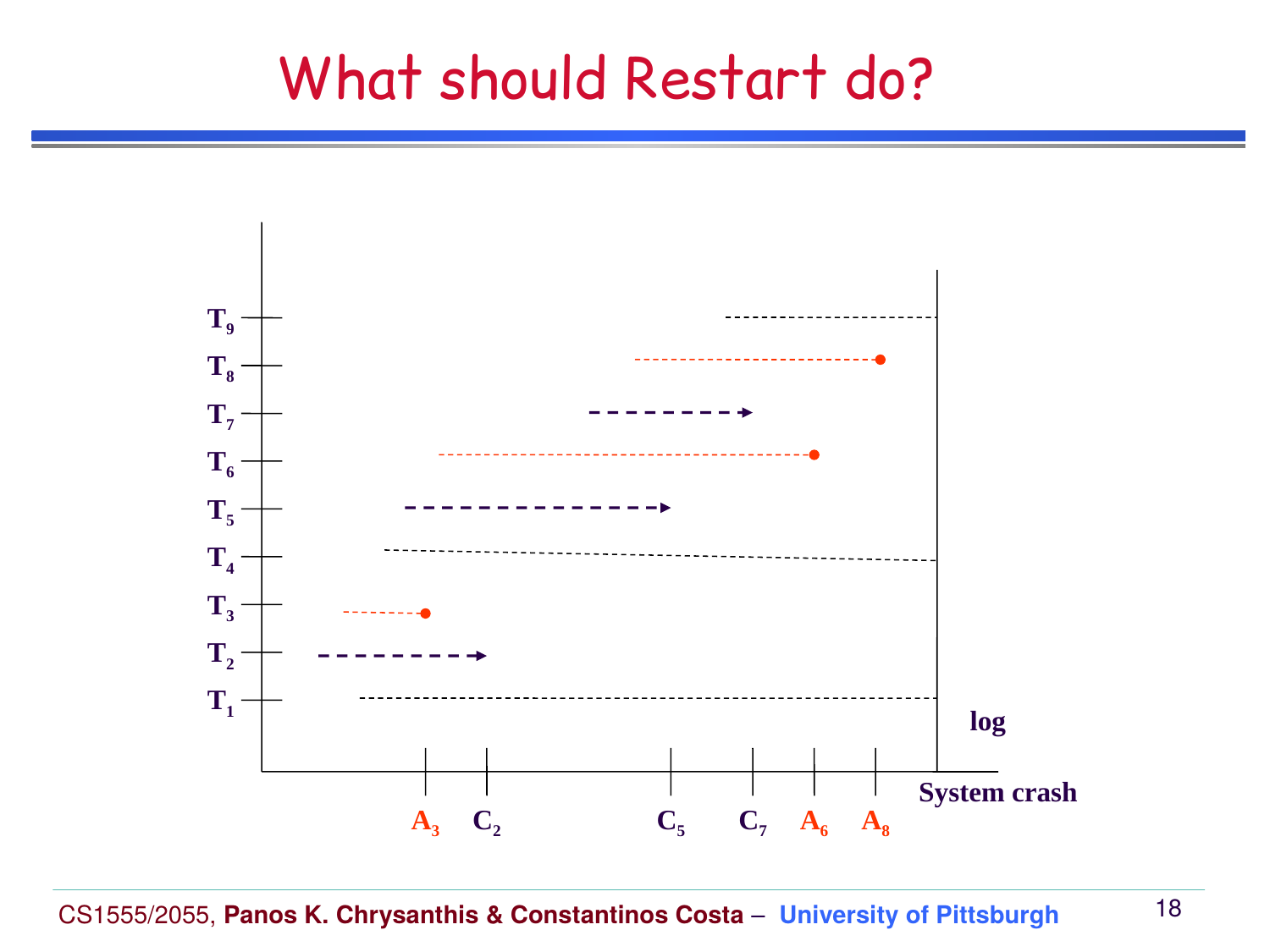

# What should Restart do?

T9

T8

T7

T6

T5

T4

T3

T2

T1

log

System crash
A3
C2
C5
C7
A6
A8